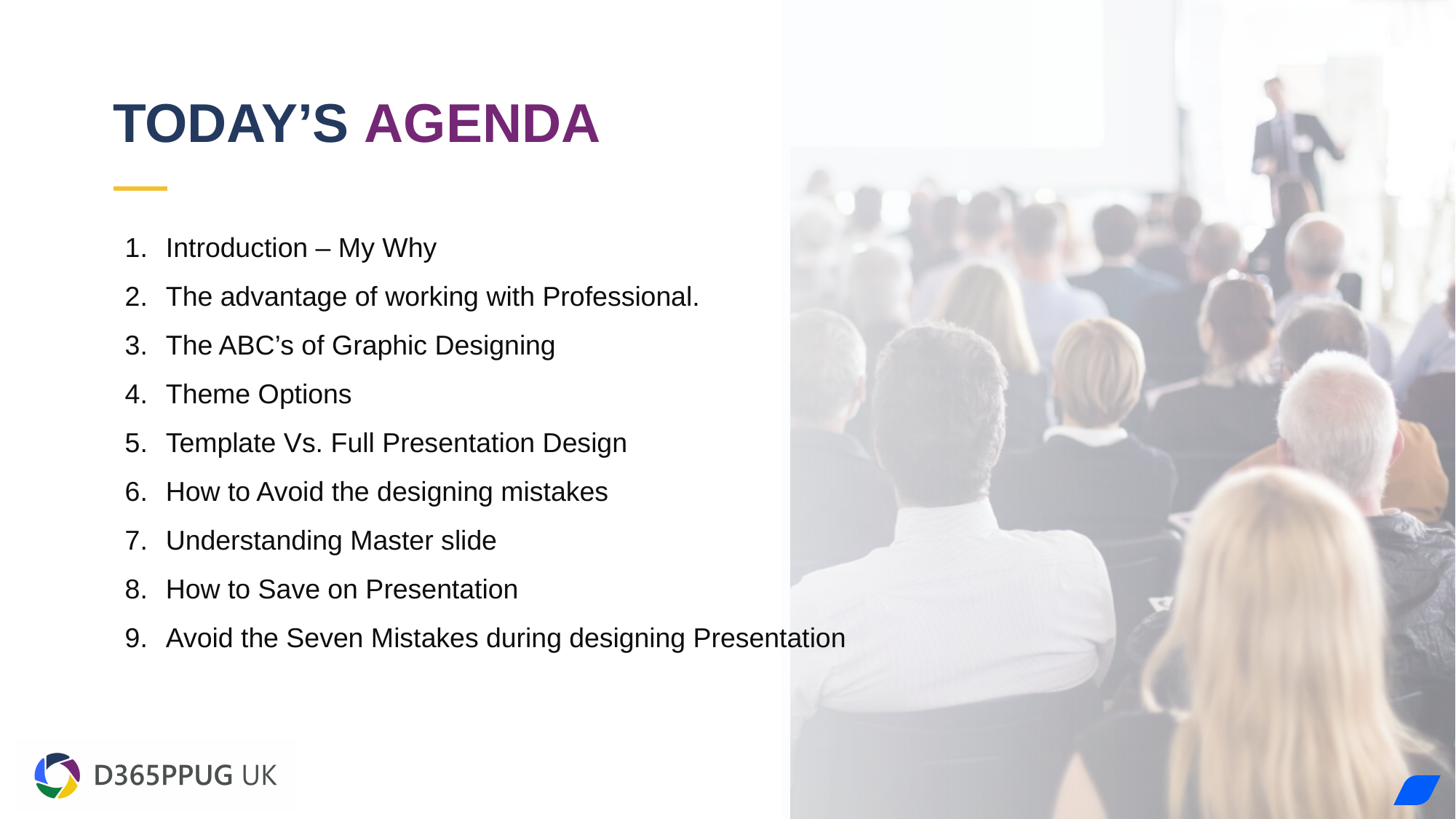

# TODAY’S AGENDA
Introduction – My Why
The advantage of working with Professional.
The ABC’s of Graphic Designing
Theme Options
Template Vs. Full Presentation Design
How to Avoid the designing mistakes
Understanding Master slide
How to Save on Presentation
Avoid the Seven Mistakes during designing Presentation